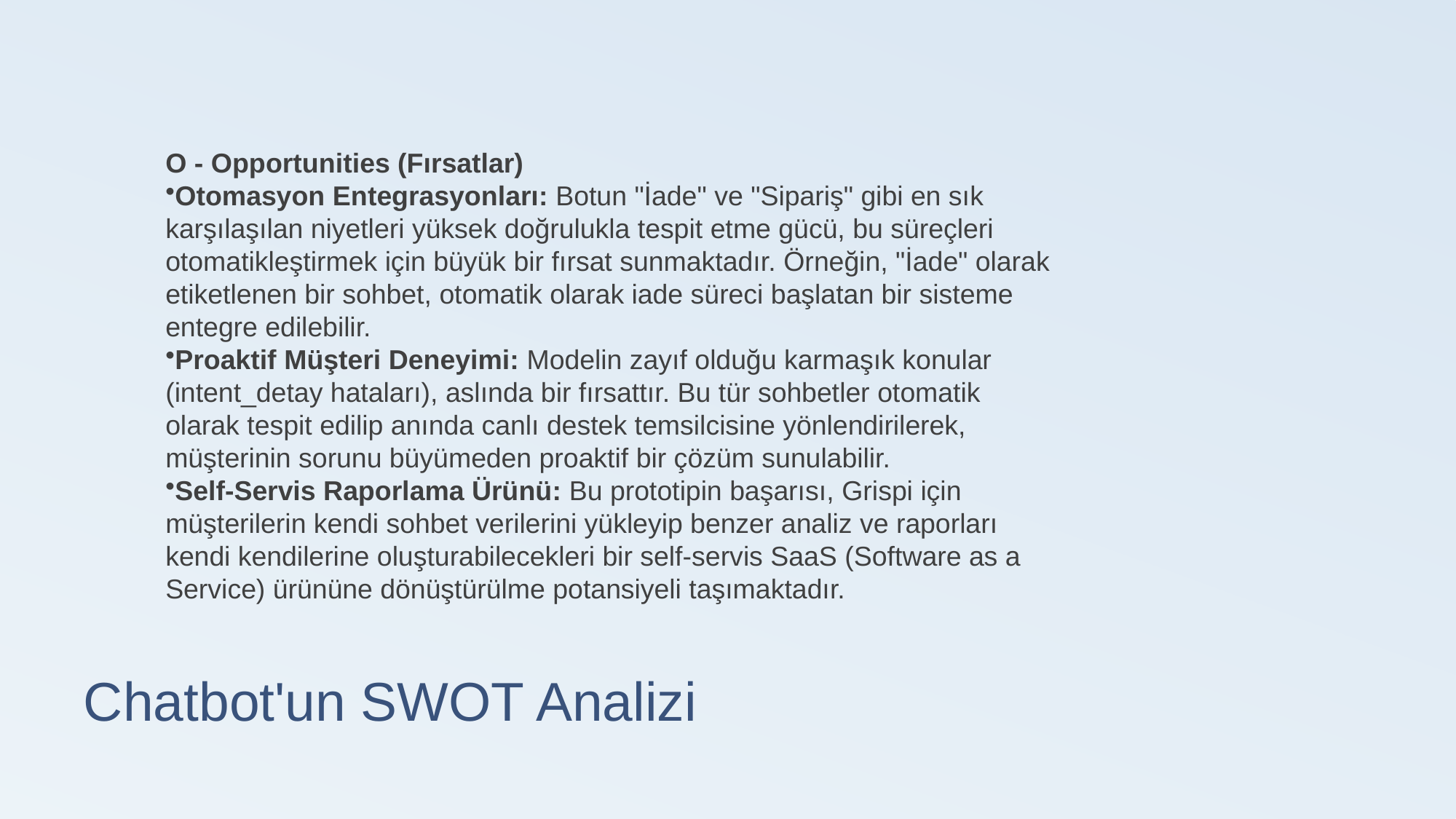

O - Opportunities (Fırsatlar)
Otomasyon Entegrasyonları: Botun "İade" ve "Sipariş" gibi en sık karşılaşılan niyetleri yüksek doğrulukla tespit etme gücü, bu süreçleri otomatikleştirmek için büyük bir fırsat sunmaktadır. Örneğin, "İade" olarak etiketlenen bir sohbet, otomatik olarak iade süreci başlatan bir sisteme entegre edilebilir.
Proaktif Müşteri Deneyimi: Modelin zayıf olduğu karmaşık konular (intent_detay hataları), aslında bir fırsattır. Bu tür sohbetler otomatik olarak tespit edilip anında canlı destek temsilcisine yönlendirilerek, müşterinin sorunu büyümeden proaktif bir çözüm sunulabilir.
Self-Servis Raporlama Ürünü: Bu prototipin başarısı, Grispi için müşterilerin kendi sohbet verilerini yükleyip benzer analiz ve raporları kendi kendilerine oluşturabilecekleri bir self-servis SaaS (Software as a Service) ürününe dönüştürülme potansiyeli taşımaktadır.

# Chatbot'un SWOT Analizi